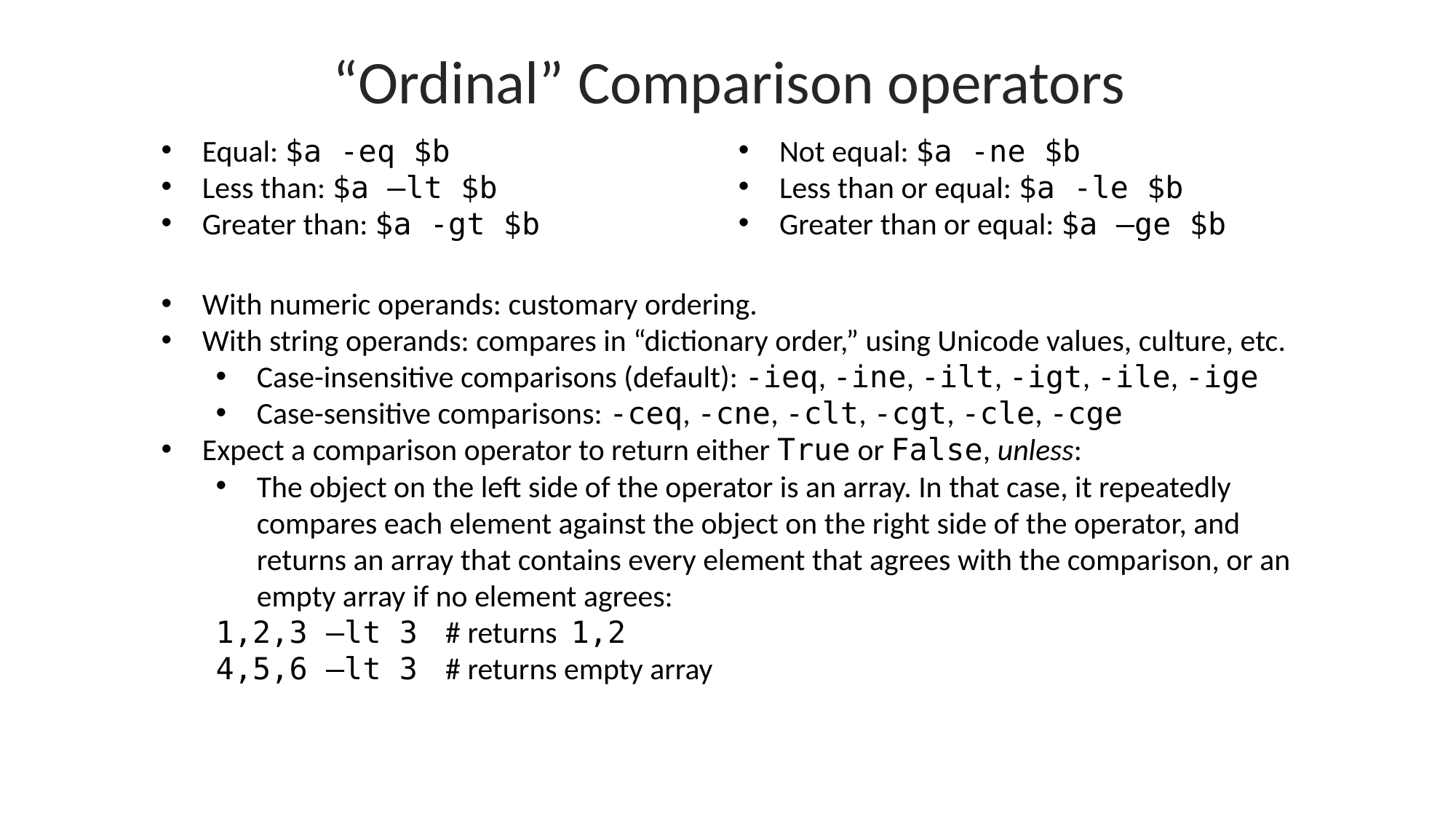

“Ordinal” Comparison operators
Not equal: $a -ne $b
Less than or equal: $a -le $b
Greater than or equal: $a –ge $b
Equal: $a -eq $b
Less than: $a –lt $b
Greater than: $a -gt $b
With numeric operands: customary ordering.
With string operands: compares in “dictionary order,” using Unicode values, culture, etc.
Case-insensitive comparisons (default): -ieq, -ine, -ilt, -igt, -ile, -ige
Case-sensitive comparisons: -ceq, -cne, -clt, -cgt, -cle, -cge
Expect a comparison operator to return either True or False, unless:
The object on the left side of the operator is an array. In that case, it repeatedly compares each element against the object on the right side of the operator, and returns an array that contains every element that agrees with the comparison, or an empty array if no element agrees:
1,2,3 –lt 3    # returns  1,2
4,5,6 –lt 3    # returns empty array